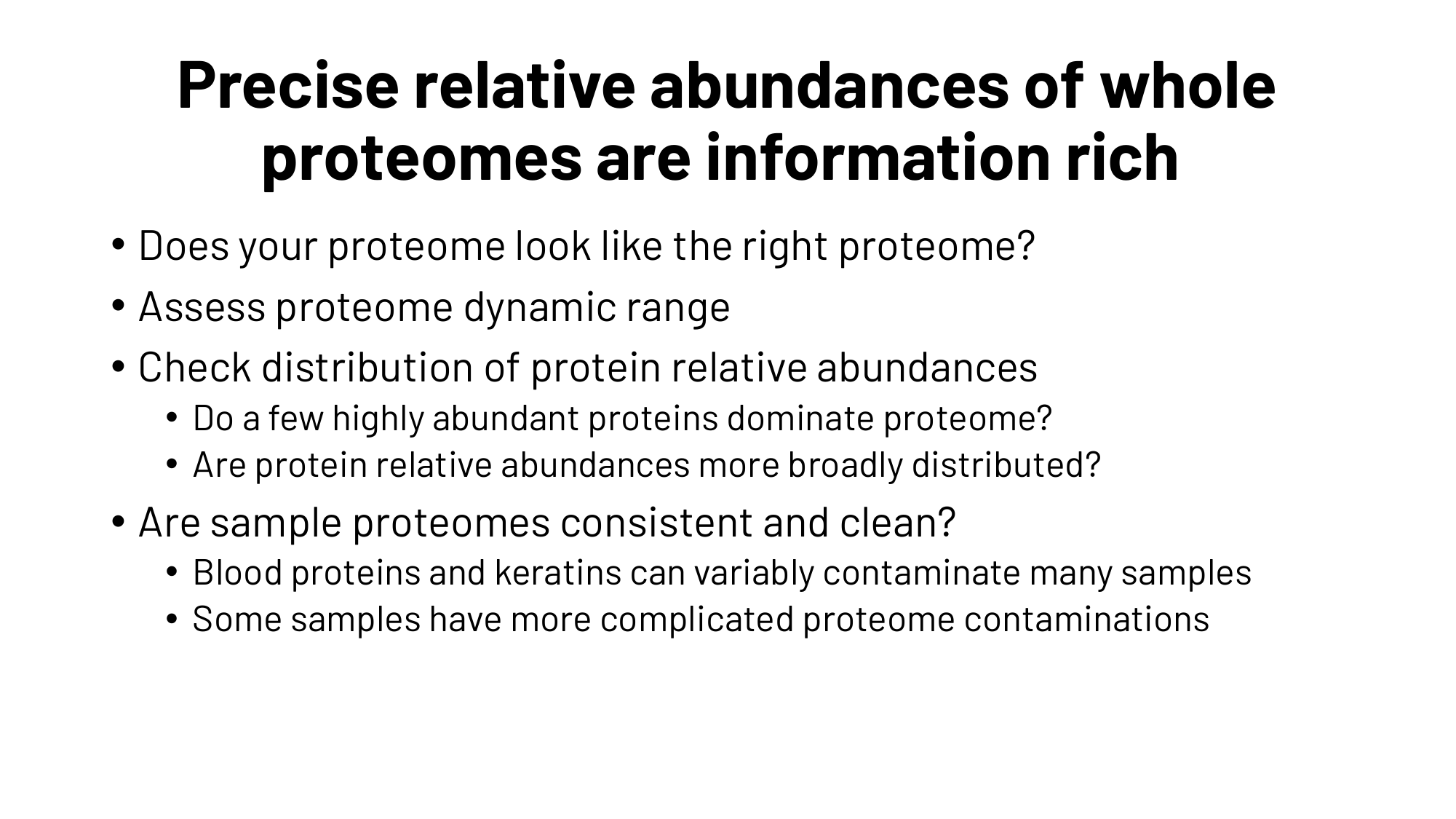

# Precise relative abundances of whole proteomes are information rich
Does your proteome look like the right proteome?
Assess proteome dynamic range
Check distribution of protein relative abundances
Do a few highly abundant proteins dominate proteome?
Are protein relative abundances more broadly distributed?
Are sample proteomes consistent and clean?
Blood proteins and keratins can variably contaminate many samples
Some samples have more complicated proteome contaminations